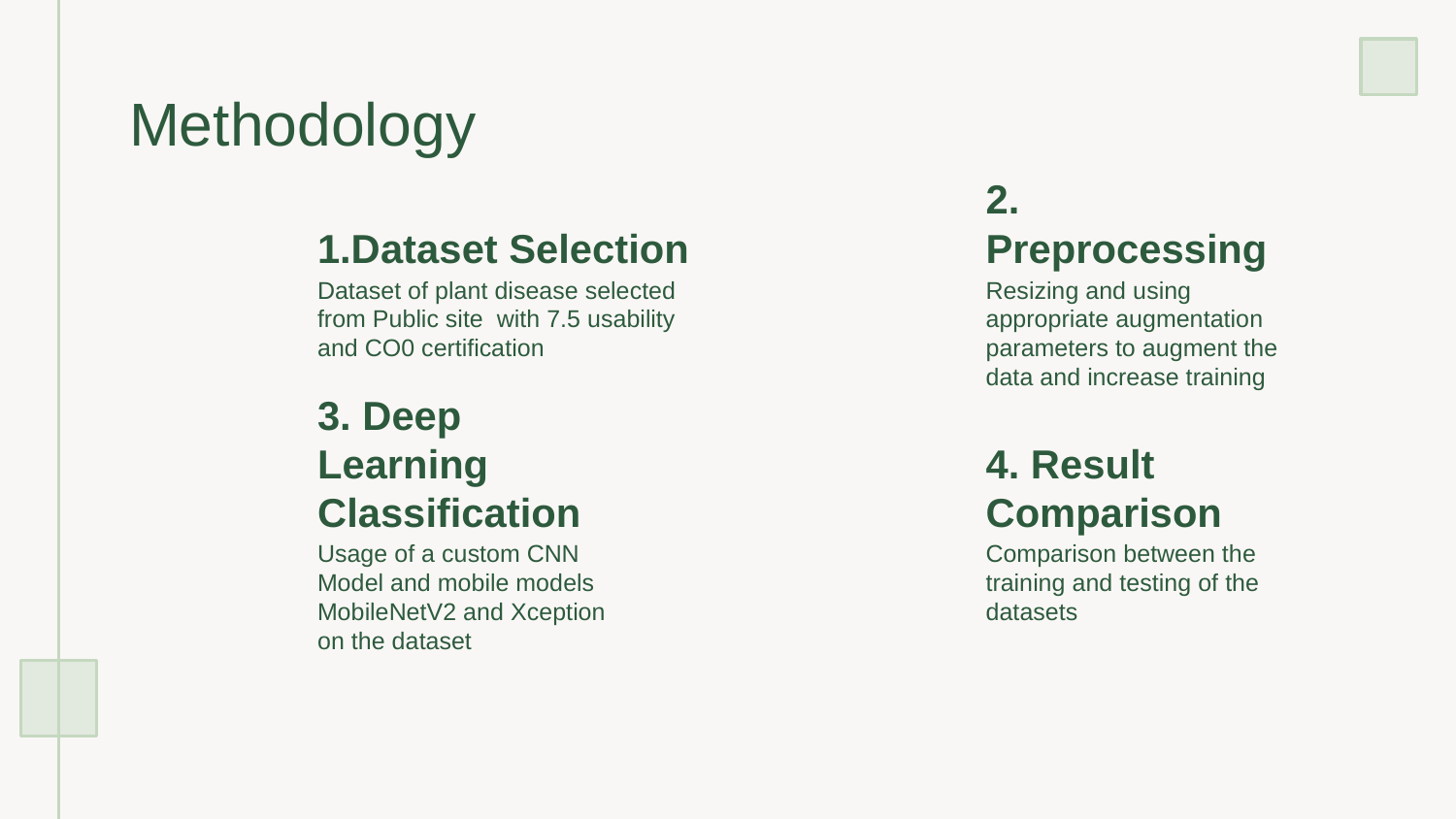

# Methodology
1.Dataset Selection
2. Preprocessing
Dataset of plant disease selected from Public site  with 7.5 usability and CO0 certification
Resizing and using appropriate augmentation parameters to augment the data and increase training
3. Deep Learning Classification
4. Result Comparison
Usage of a custom CNN Model and mobile models MobileNetV2 and Xception on the dataset
Comparison between the training and testing of the datasets